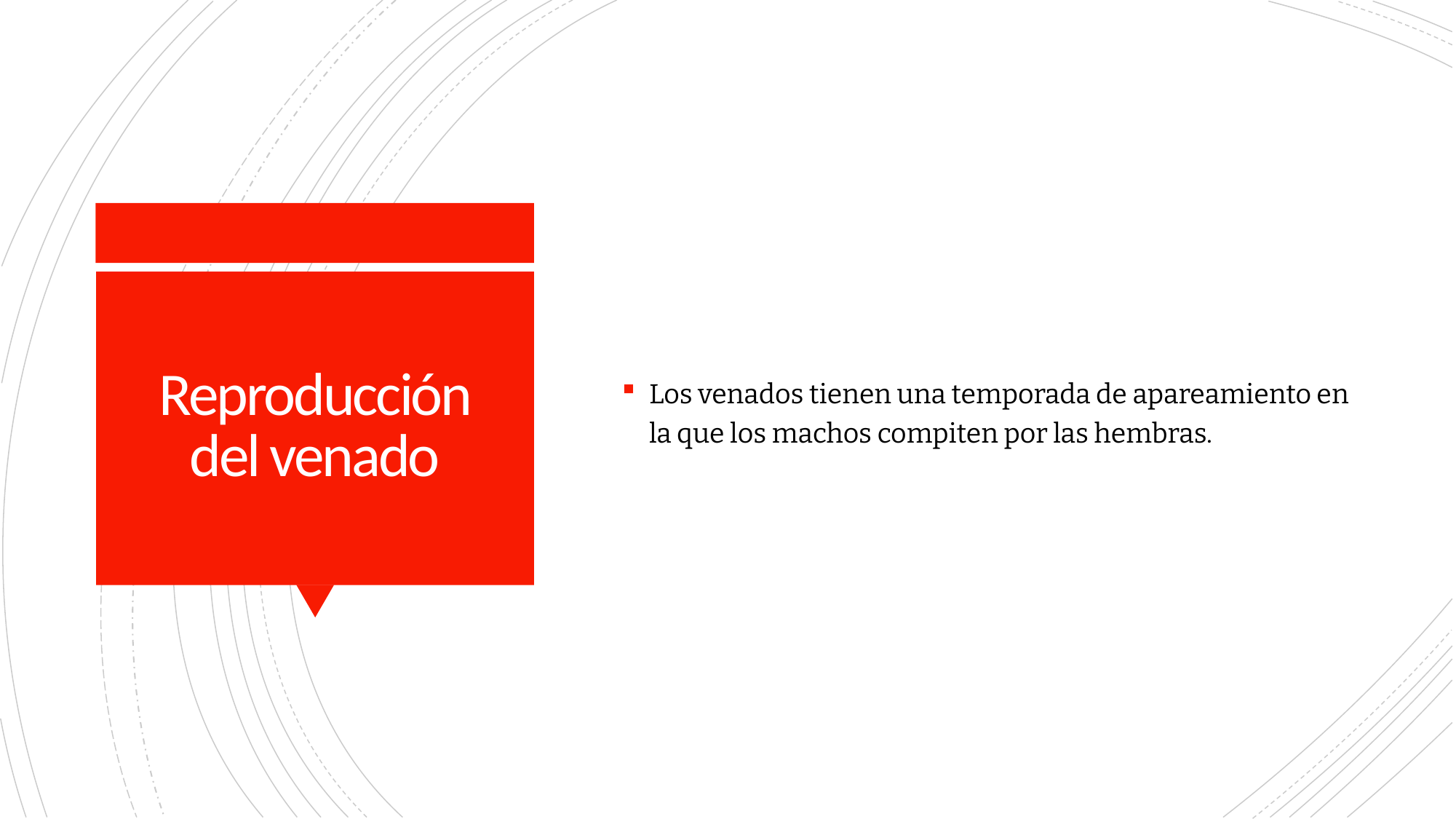

Los venados tienen una temporada de apareamiento en la que los machos compiten por las hembras.
# Reproducción del venado